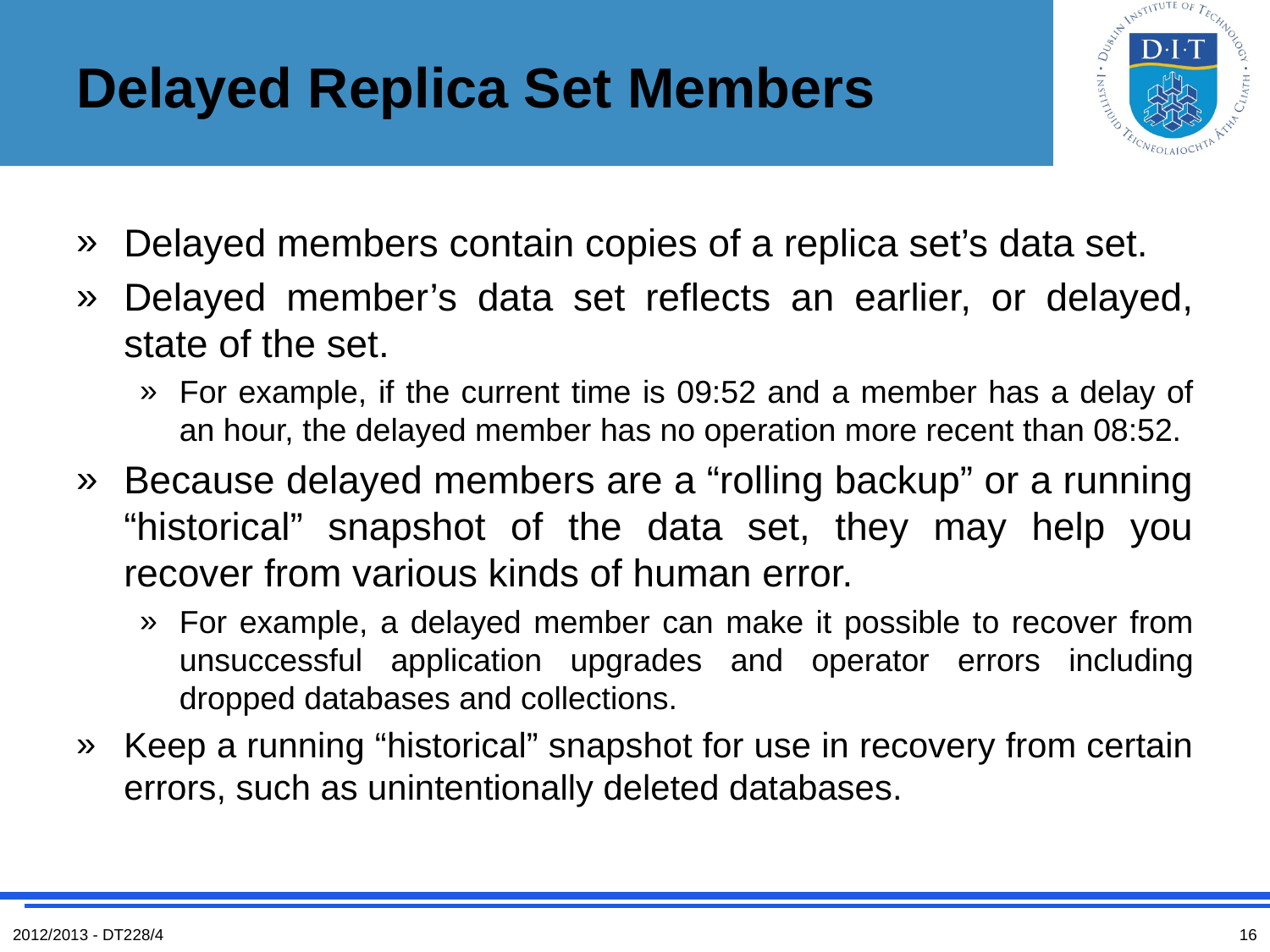

# Delayed Replica Set Members
Delayed members contain copies of a replica set’s data set.
Delayed member’s data set reflects an earlier, or delayed, state of the set.
For example, if the current time is 09:52 and a member has a delay of an hour, the delayed member has no operation more recent than 08:52.
Because delayed members are a “rolling backup” or a running “historical” snapshot of the data set, they may help you recover from various kinds of human error.
For example, a delayed member can make it possible to recover from unsuccessful application upgrades and operator errors including dropped databases and collections.
Keep a running “historical” snapshot for use in recovery from certain errors, such as unintentionally deleted databases.

2012/2013 - DT228/4
16